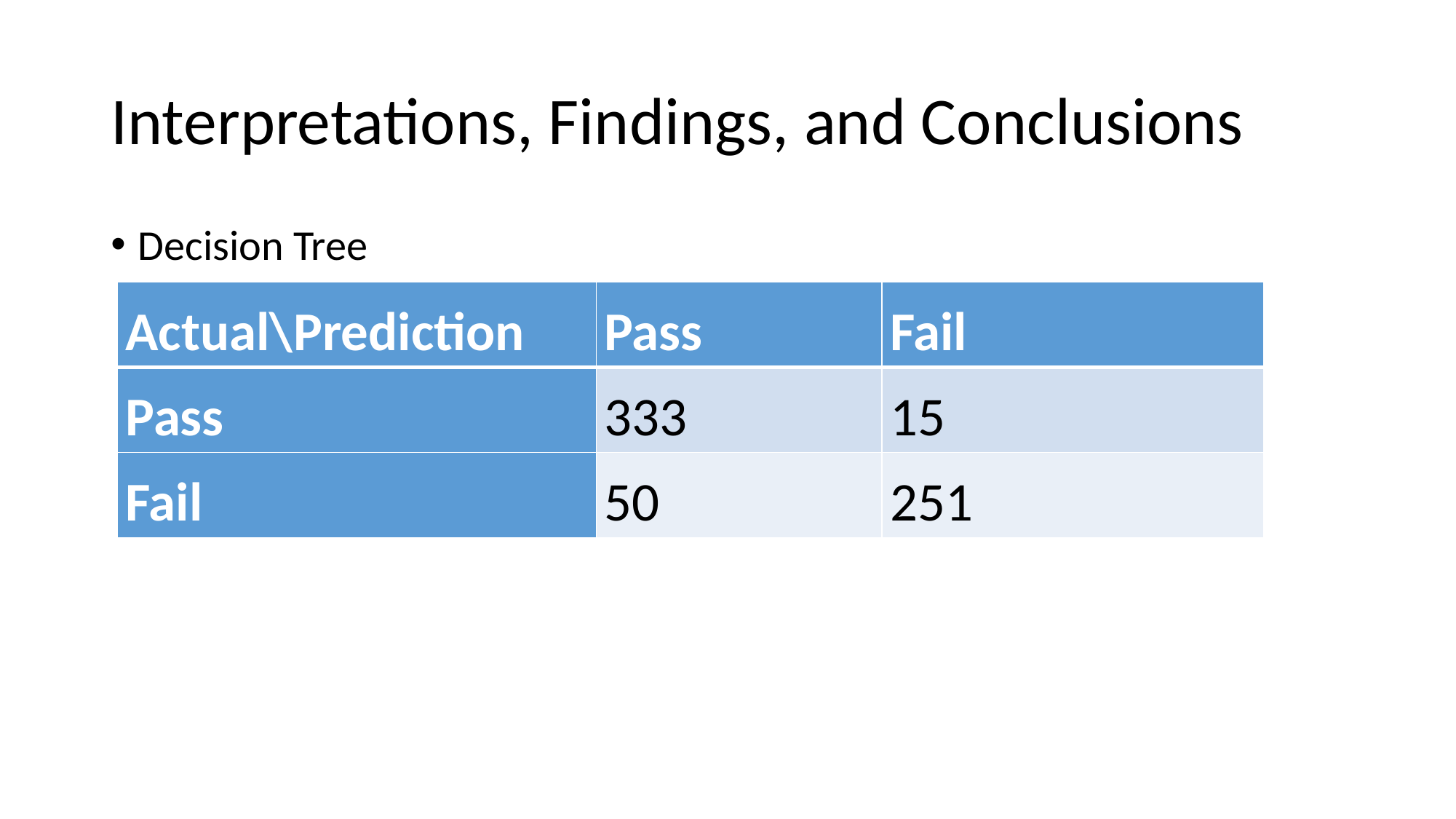

# Interpretations, Findings, and Conclusions
Decision Tree

| Actual\Prediction | Pass | Fail |
| --- | --- | --- |
| Pass | 333 | 15 |
| Fail | 50 | 251 |